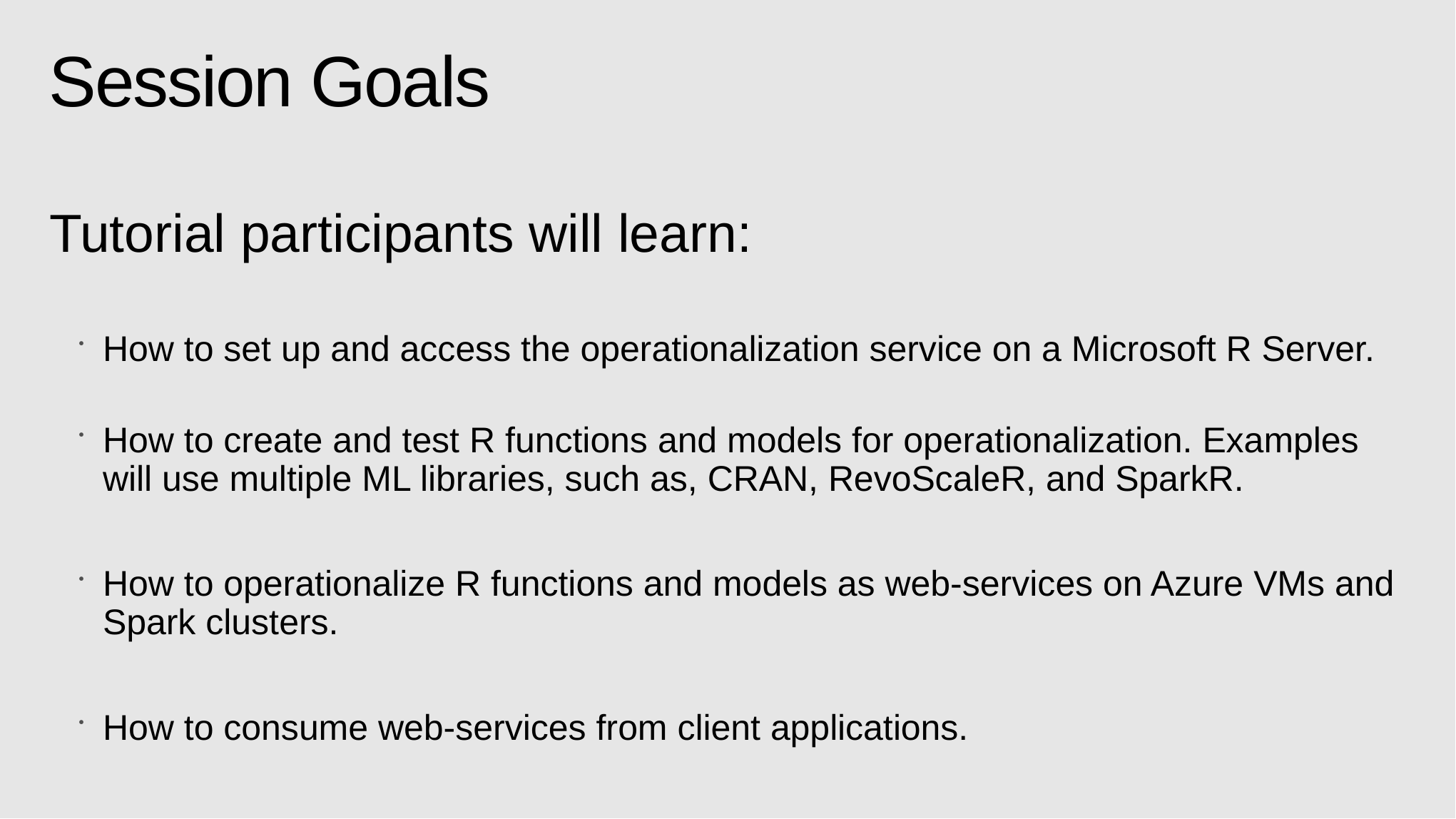

# Session Goals
Tutorial participants will learn:

How to set up and access the operationalization service on a Microsoft R Server.

How to create and test R functions and models for operationalization. Examples will use multiple ML libraries, such as, CRAN, RevoScaleR, and SparkR.

How to operationalize R functions and models as web-services on Azure VMs and Spark clusters.

How to consume web-services from client applications.